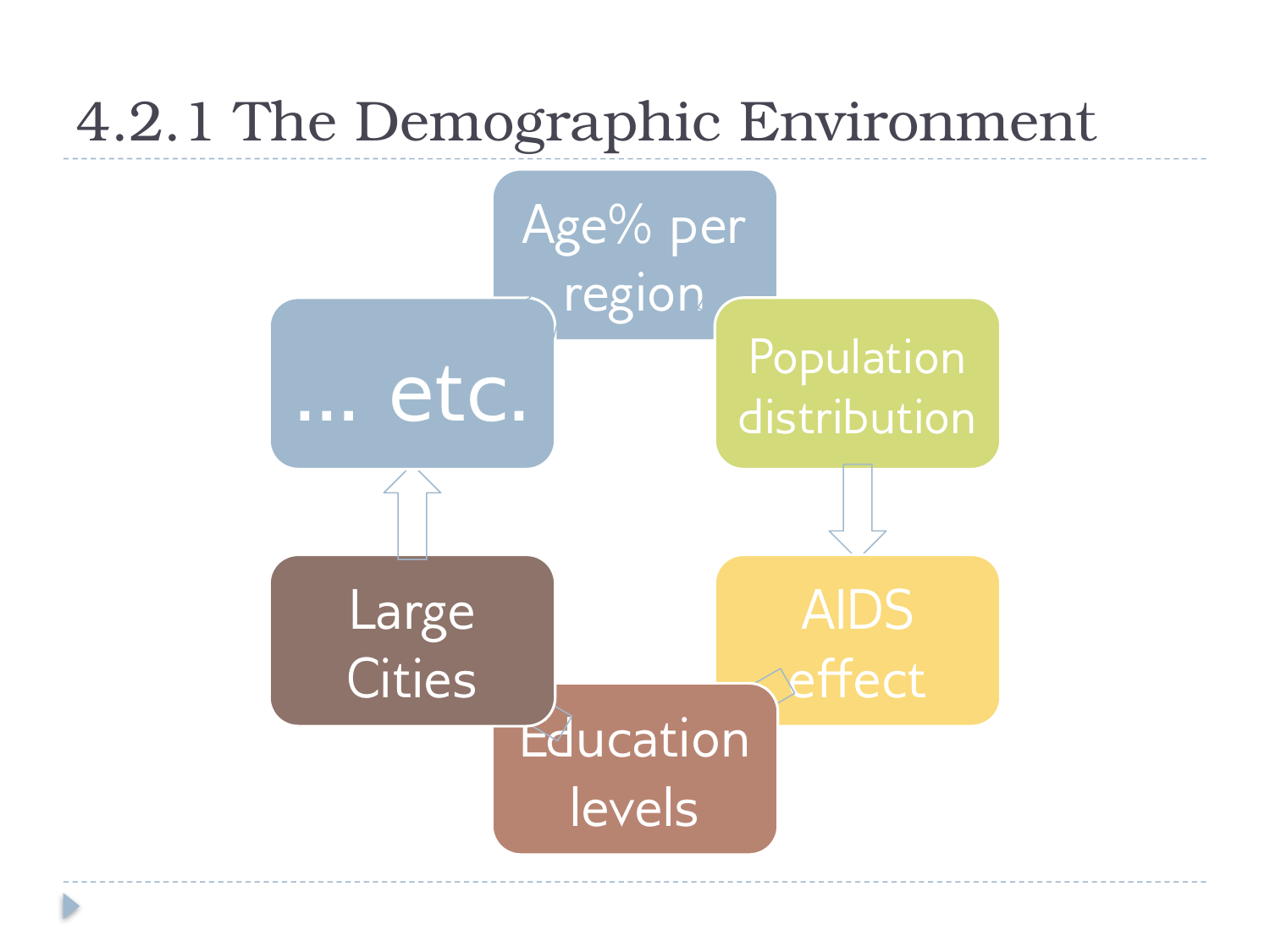

# 4.2.1 The Demographic Environment
Age% per region
Population distribution
AIDS effect
Education levels
Large Cities
… etc.